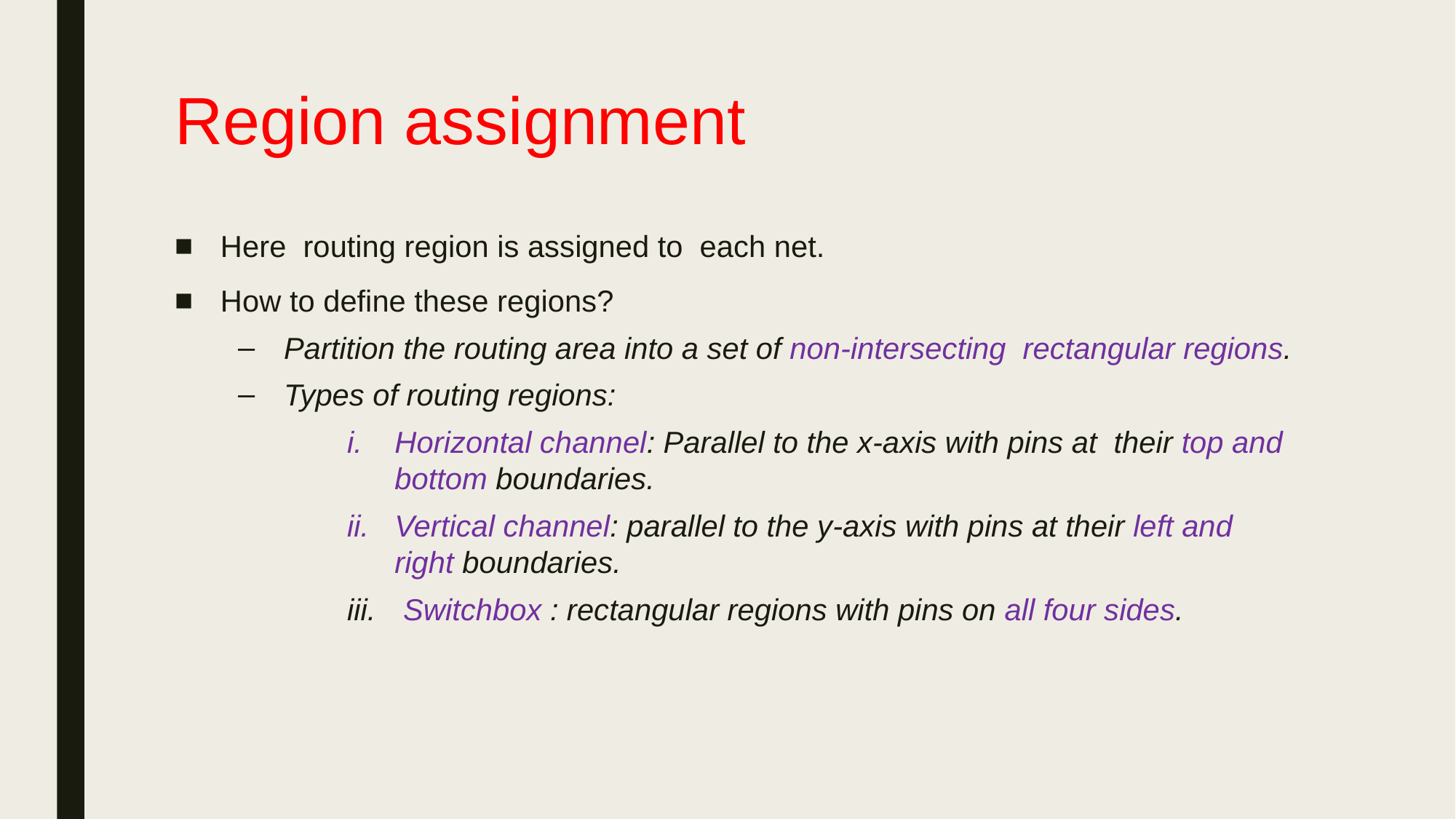

# Region assignment
Here  routing region is assigned to  each net.
How to define these regions?
Partition the routing area into a set of non-intersecting  rectangular regions.
Types of routing regions:
Horizontal channel: Parallel to the x-axis with pins at  their top and bottom boundaries.
Vertical channel: parallel to the y-axis with pins at their left and right boundaries.
 Switchbox : rectangular regions with pins on all four sides.